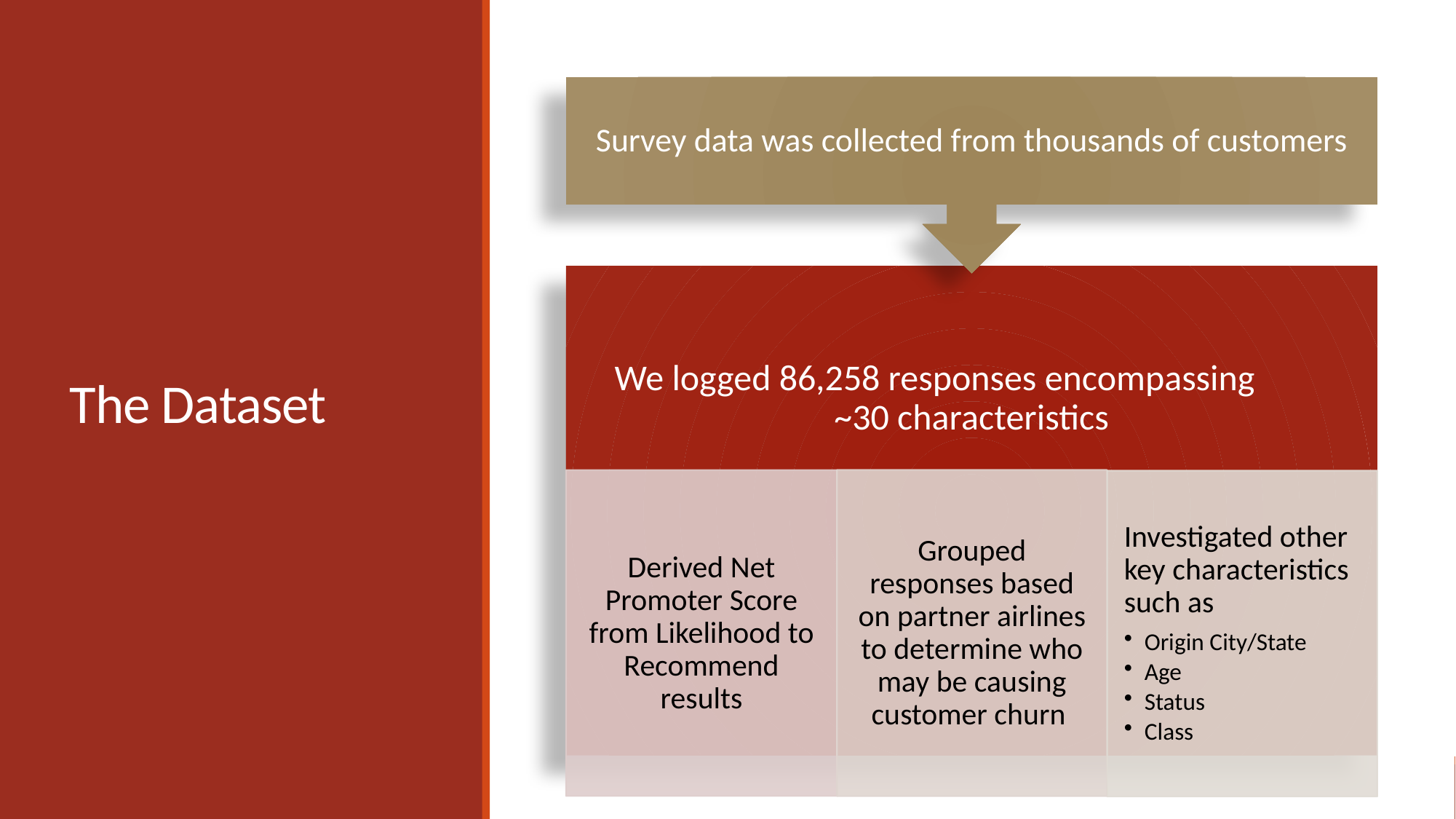

# The Dataset
We logged 86,258 responses encompassing          ~30 characteristics
Derived Net Promoter Score from Likelihood to Recommend results
Grouped responses based on partner airlines to determine who may be causing customer churn

Investigated other key characteristics such as
Origin City/State
Age
Status
Class
Survey data was collected from thousands of customers